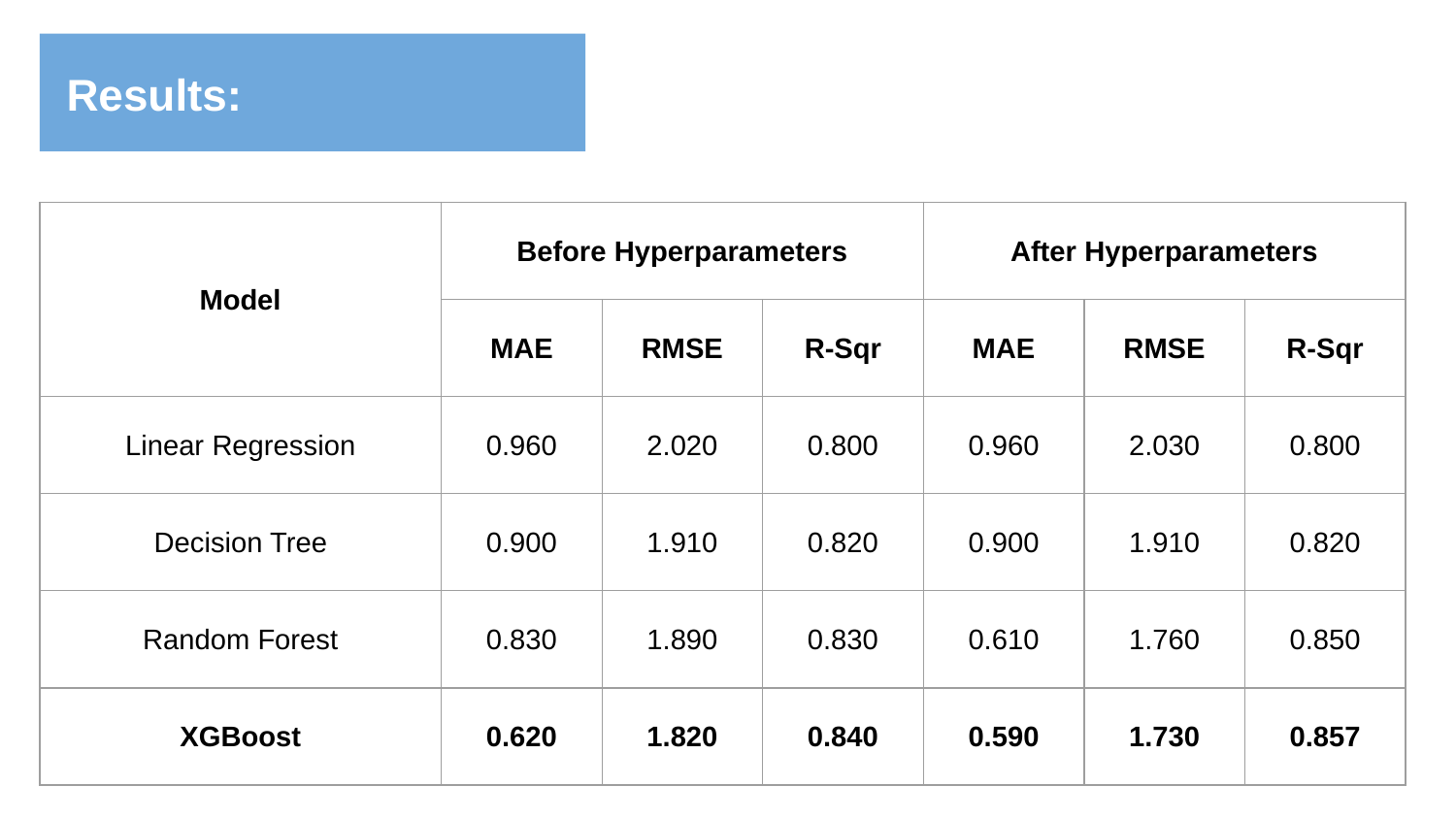

# Results:

| Model | Before Hyperparameters |  |  | After Hyperparameters |  |  |
| --- | --- | --- | --- | --- | --- | --- |
|  | MAE | RMSE | R-Sqr | MAE | RMSE | R-Sqr |
| Linear Regression | 0.960 | 2.020 | 0.800 | 0.960 | 2.030 | 0.800 |
| Decision Tree | 0.900 | 1.910 | 0.820 | 0.900 | 1.910 | 0.820 |
| Random Forest | 0.830 | 1.890 | 0.830 | 0.610 | 1.760 | 0.850 |
| XGBoost | 0.620 | 1.820 | 0.840 | 0.590 | 1.730 | 0.857 |